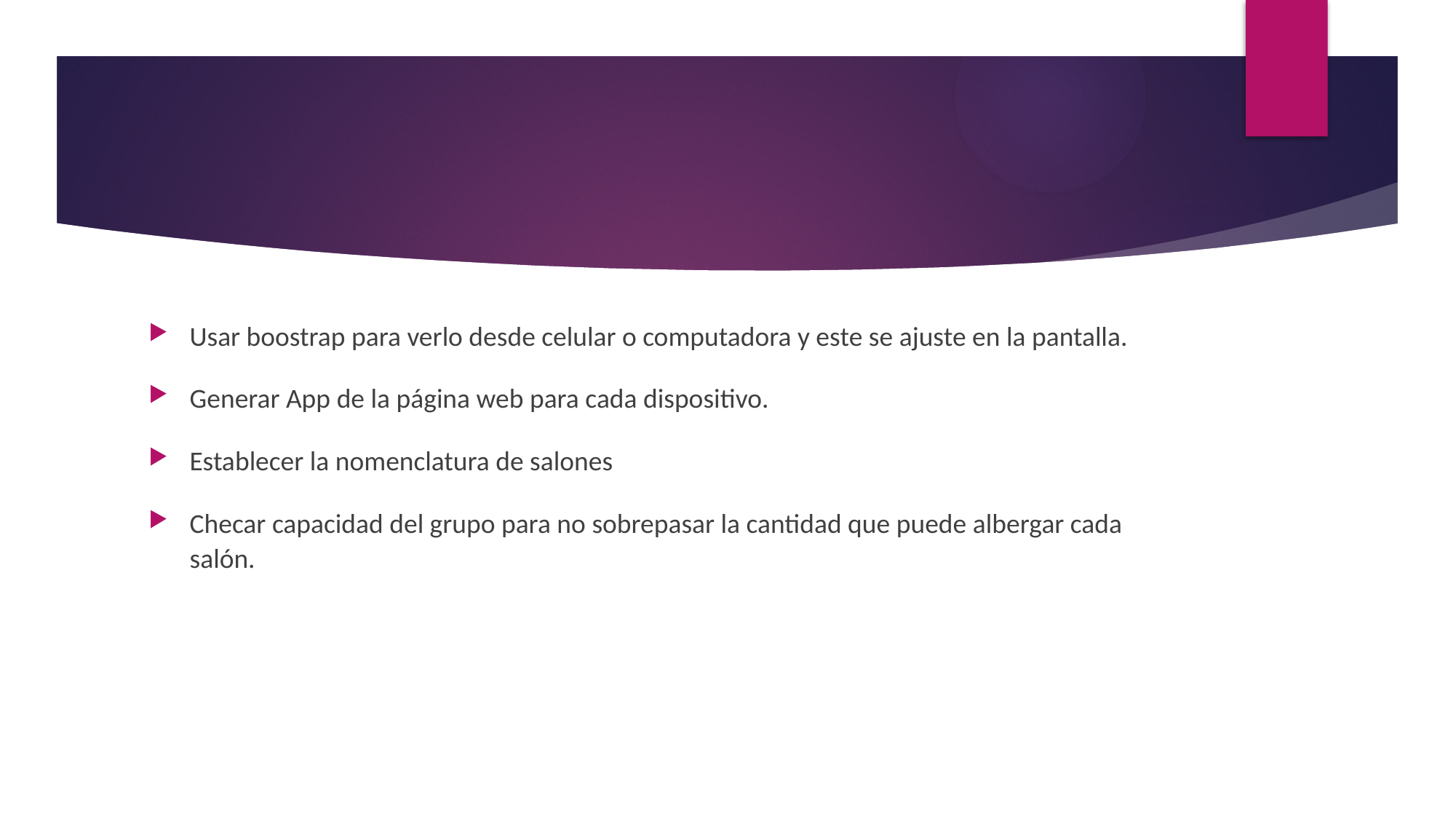

#
Usar boostrap para verlo desde celular o computadora y este se ajuste en la pantalla.
Generar App de la página web para cada dispositivo.
Establecer la nomenclatura de salones
Checar capacidad del grupo para no sobrepasar la cantidad que puede albergar cada salón.